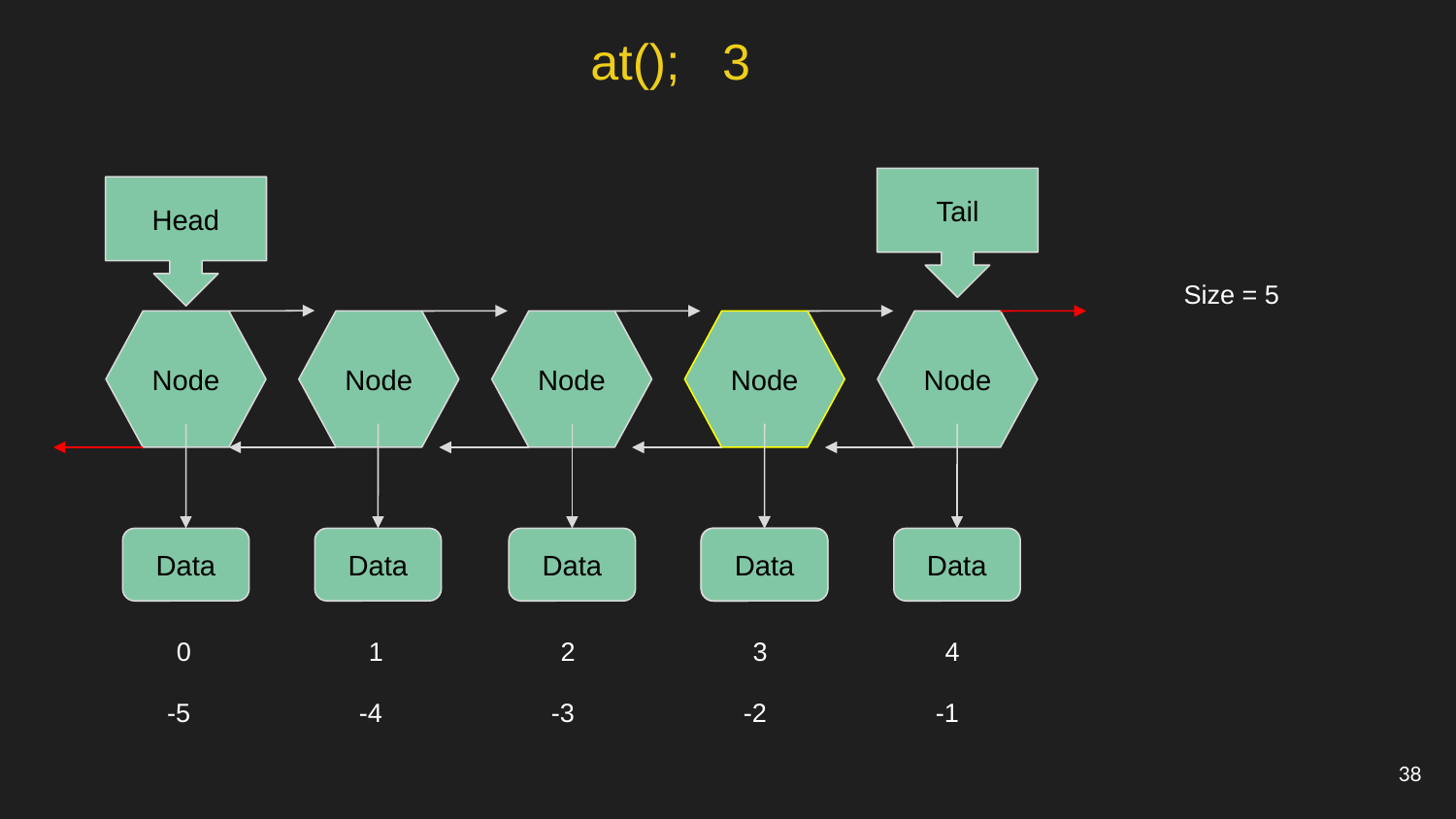

at();   3
Tail
Head
Size = 5
Node
Node
Node
Node
Node
Data
Data
Data
Data
Data
Data
0
1
2
3
4
-5
-4
-3
-2
-1
38